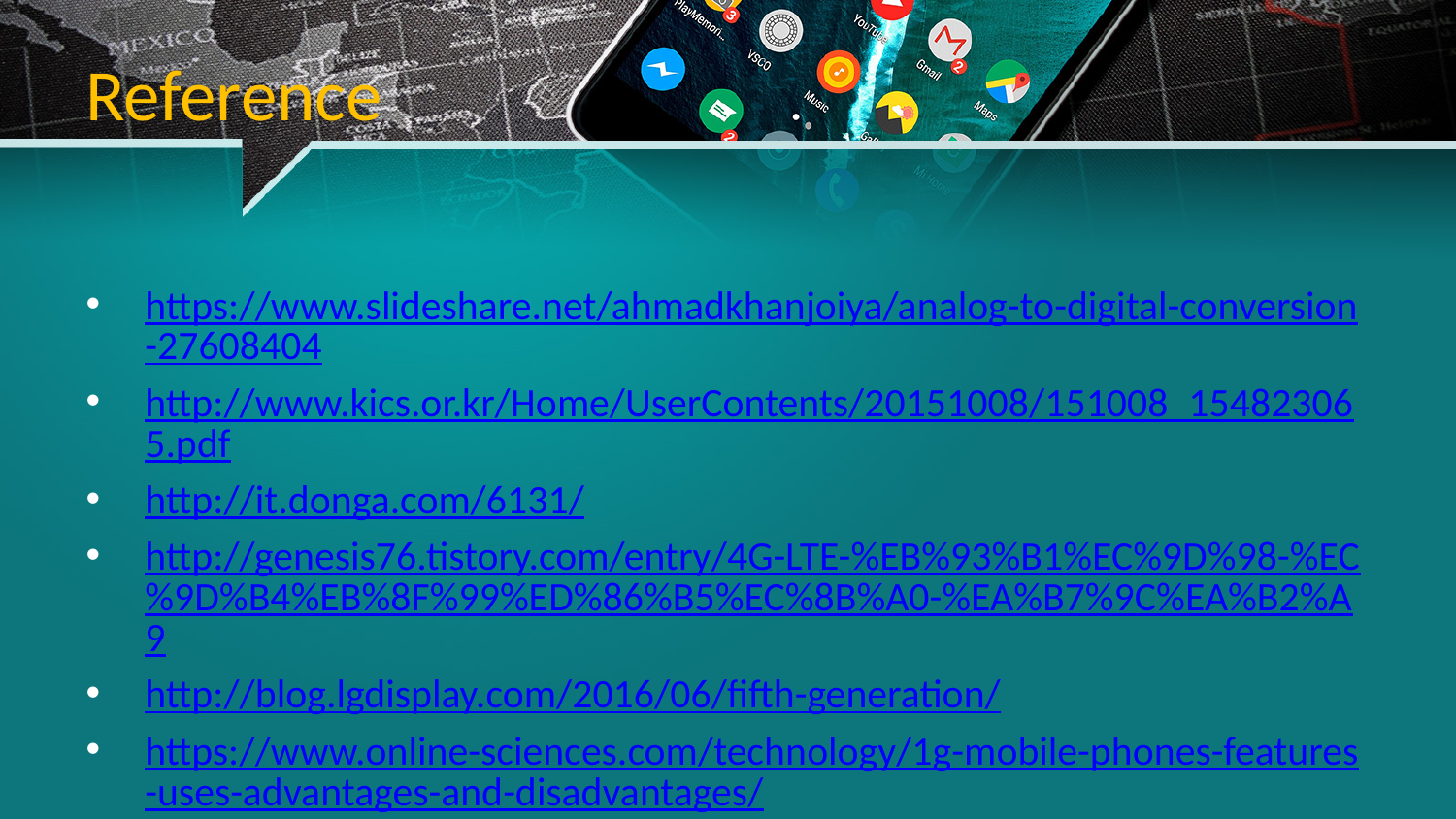

# Reference

https://www.slideshare.net/ahmadkhanjoiya/analog-to-digital-conversion-27608404
http://www.kics.or.kr/Home/UserContents/20151008/151008_154823065.pdf
http://it.donga.com/6131/
http://genesis76.tistory.com/entry/4G-LTE-%EB%93%B1%EC%9D%98-%EC%9D%B4%EB%8F%99%ED%86%B5%EC%8B%A0-%EA%B7%9C%EA%B2%A9
http://blog.lgdisplay.com/2016/06/fifth-generation/
https://www.online-sciences.com/technology/1g-mobile-phones-features-uses-advantages-and-disadvantages/
http://ensxoddl.tistory.com/131